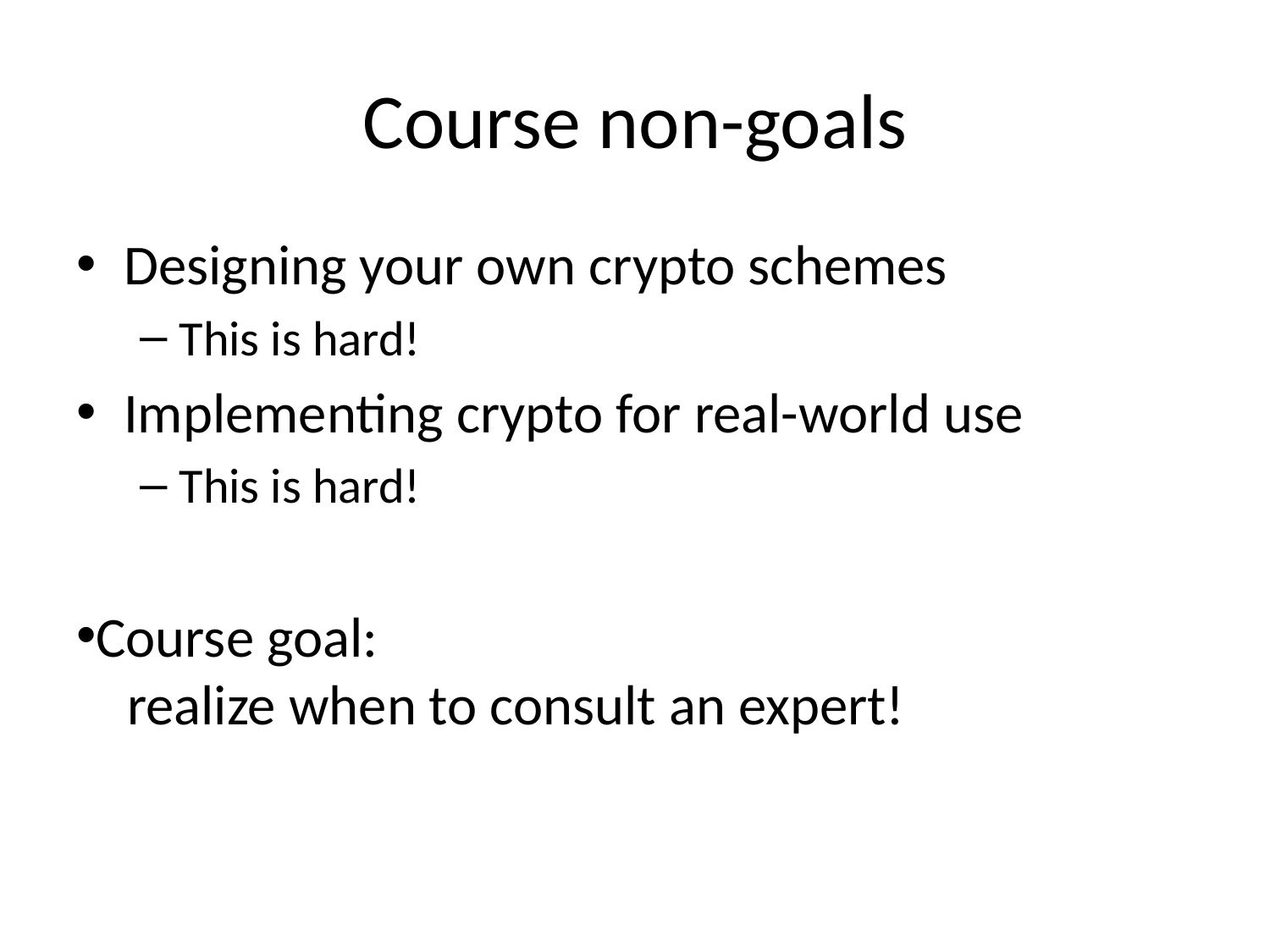

# Course non-goals
Designing your own crypto schemes
This is hard!
Implementing crypto for real-world use
This is hard!

Course goal:
    realize when to consult an expert!